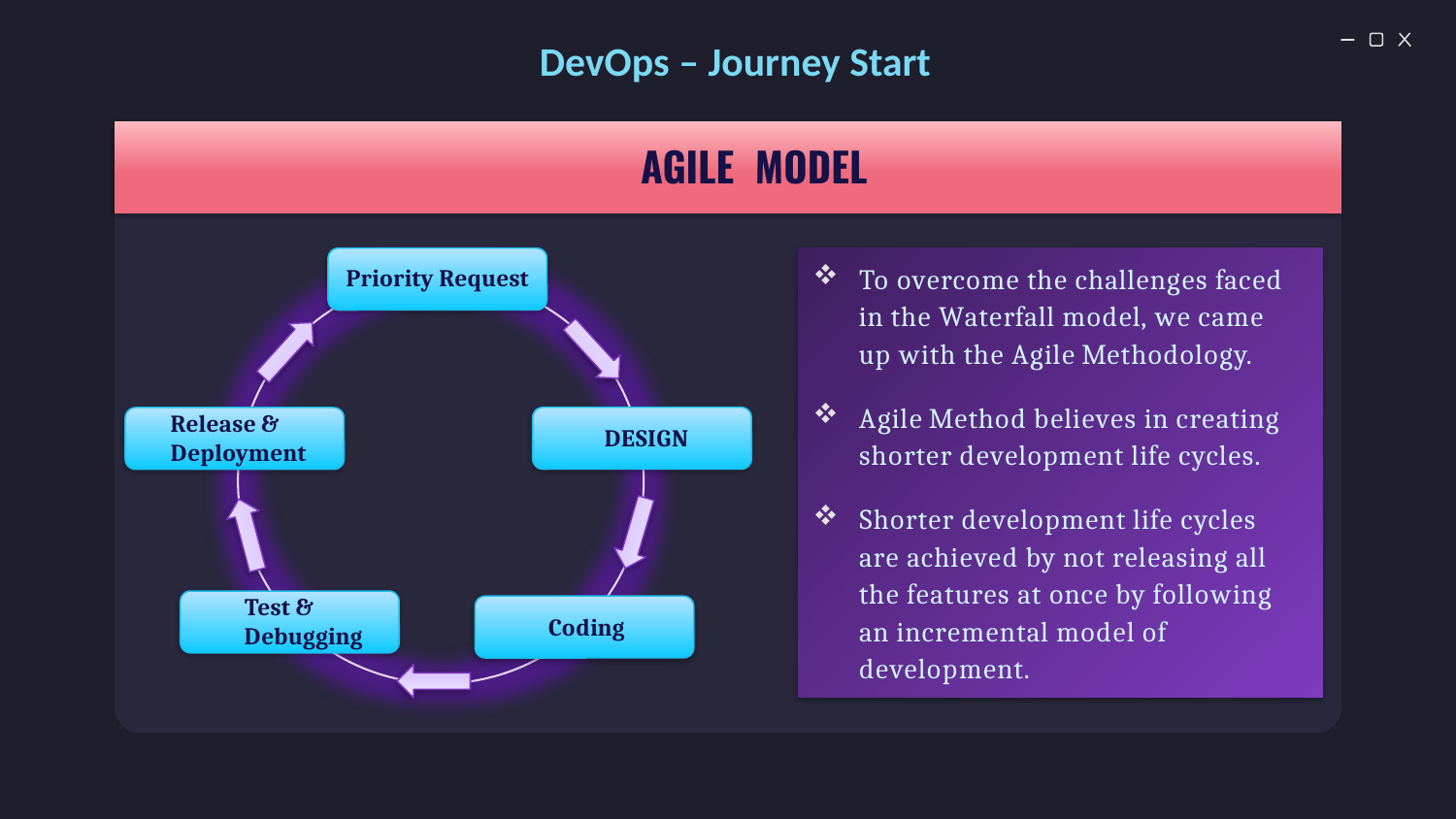

DevOps – Journey Start
# AGILE  MODEL
Priority Request

To overcome the challenges faced in the Waterfall model, we came up with the Agile Methodology.
Agile Method believes in creating shorter development life cycles.
Shorter development life cycles are achieved by not releasing all the features at once by following an incremental model of development.

Release & Deployment
DESIGN

Test & Debugging
Coding